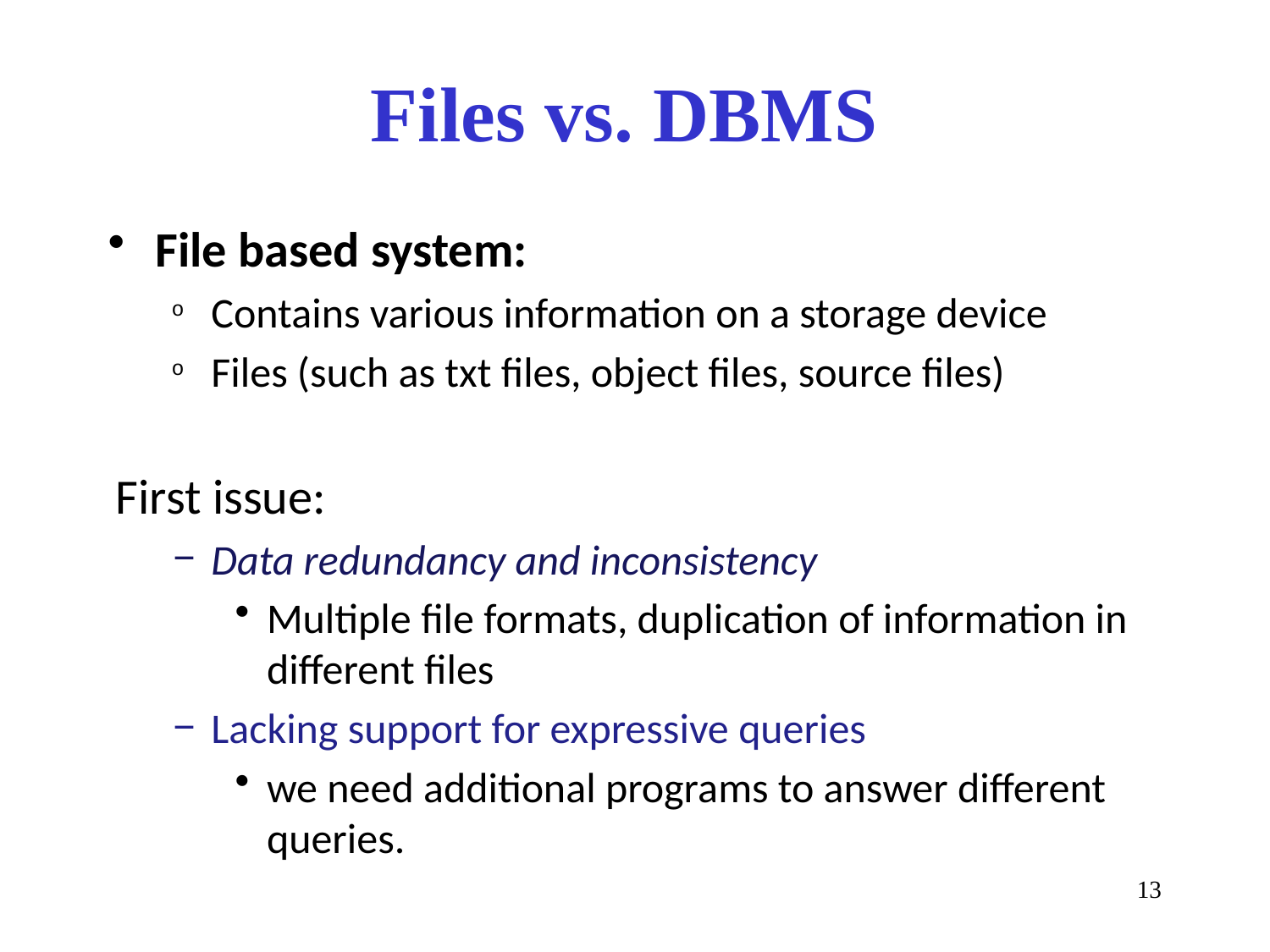

# Files vs. DBMS
File based system:
Contains various information on a storage device
Files (such as txt files, object files, source files)
First issue:
Data redundancy and inconsistency
Multiple file formats, duplication of information in different files
Lacking support for expressive queries
we need additional programs to answer different queries.

13